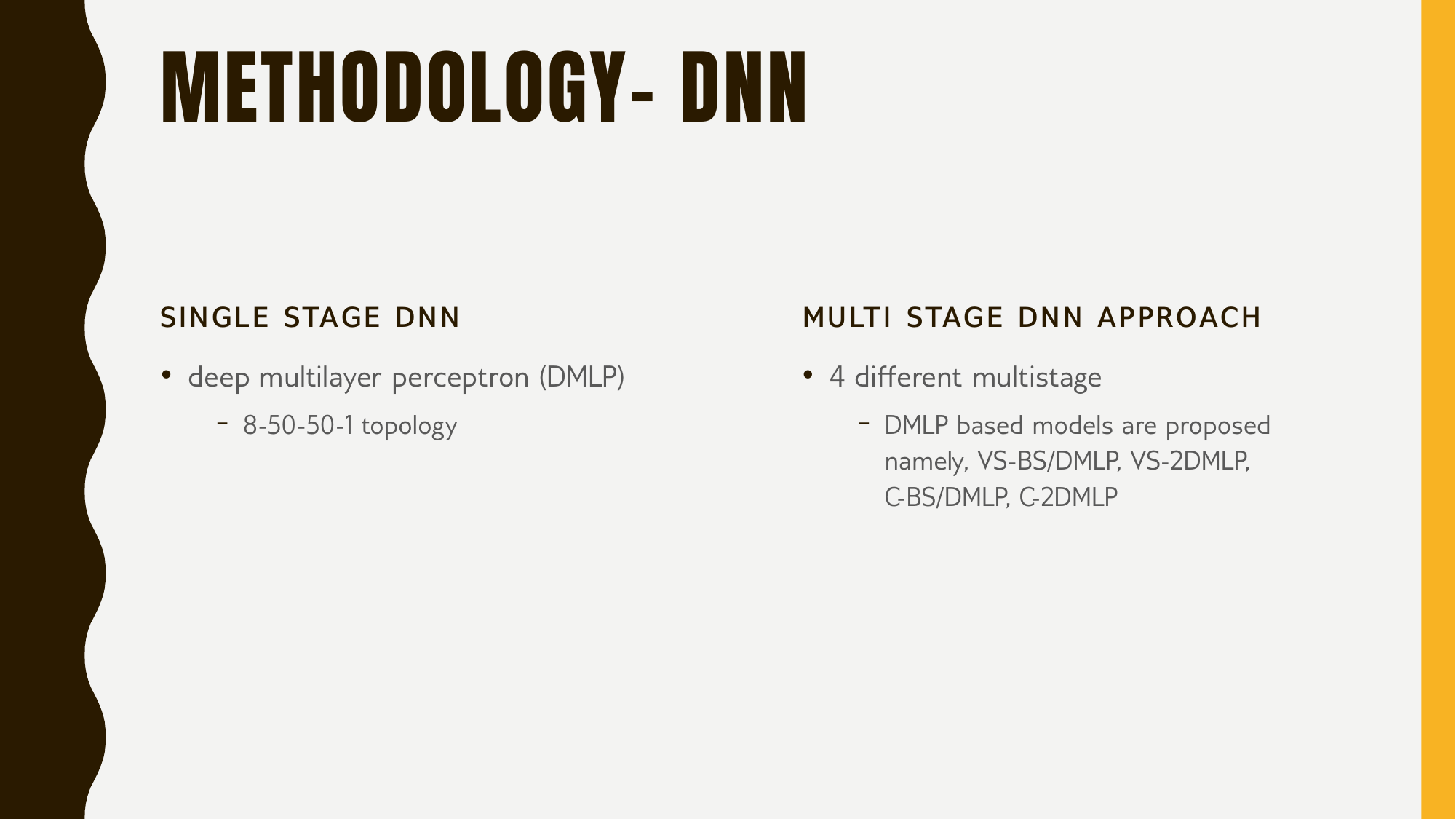

# Methodology- DNN
Single Stage DNN
Multi Stage DNN Approach
deep multilayer perceptron (DMLP)
8-50-50-1 topology
4 different multistage
DMLP based models are proposed namely, VS-BS/DMLP, VS-2DMLP, C-BS/DMLP, C-2DMLP